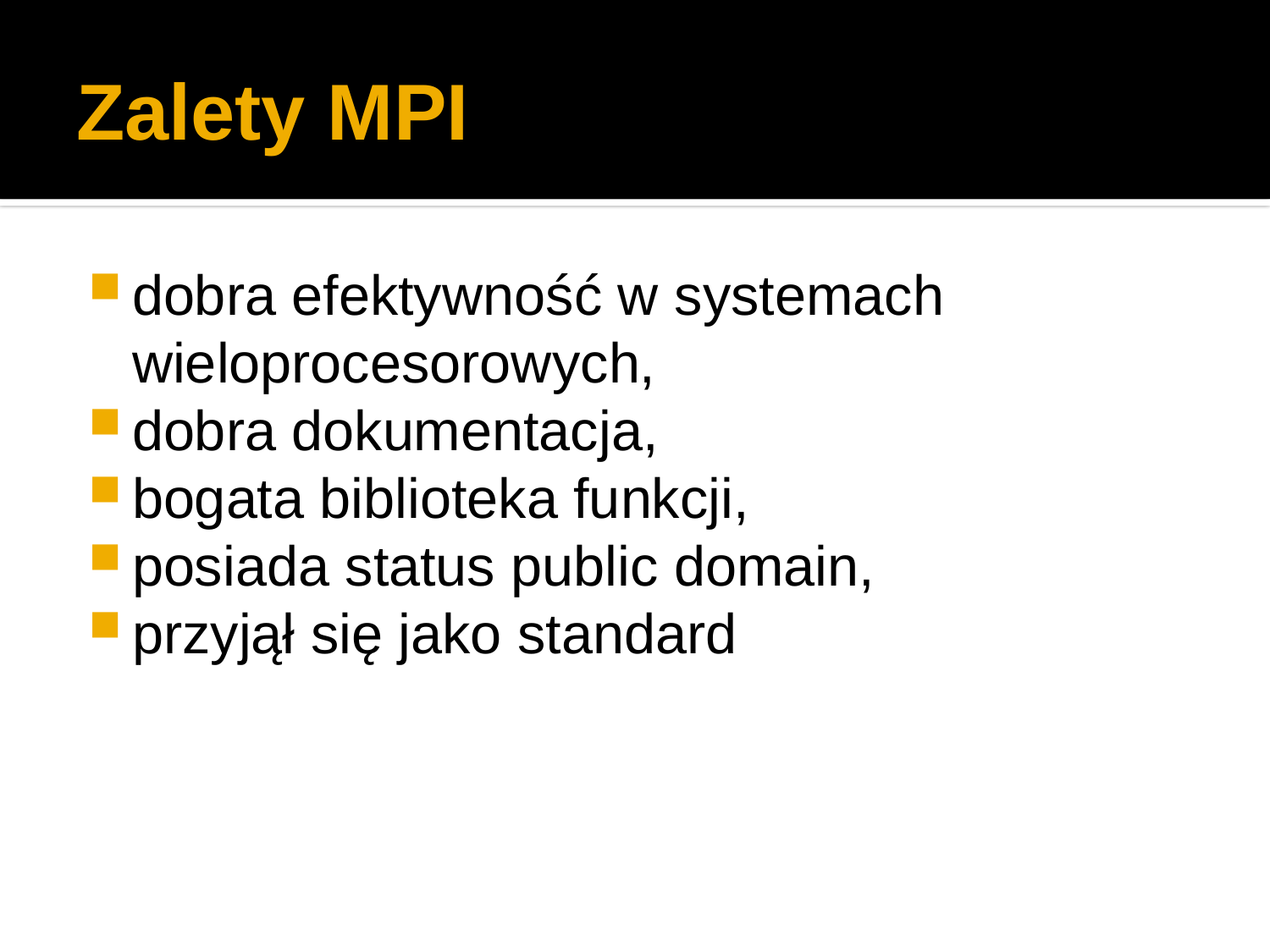

# Zalety MPI
dobra efektywność w systemach wieloprocesorowych,
dobra dokumentacja,
bogata biblioteka funkcji,
posiada status public domain,
przyjął się jako standard